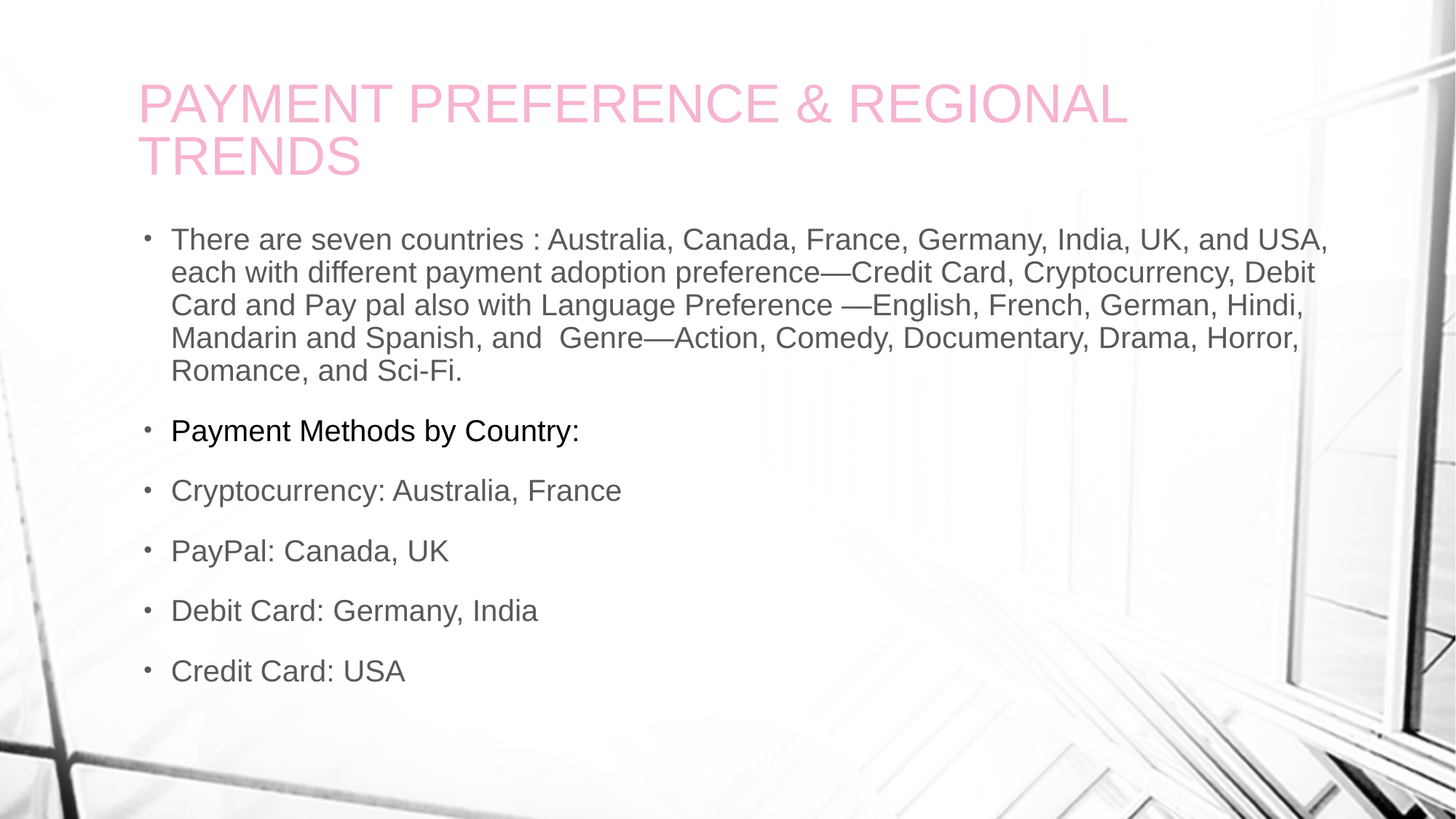

# PAYMENT PREFERENCE & REGIONAL TRENDS
There are seven countries : Australia, Canada, France, Germany, India, UK, and USA, each with different payment adoption preference—Credit Card, Cryptocurrency, Debit Card and Pay pal also with Language Preference —English, French, German, Hindi, Mandarin and Spanish, and  Genre—Action, Comedy, Documentary, Drama, Horror, Romance, and Sci-Fi.
Payment Methods by Country:
Cryptocurrency: Australia, France
PayPal: Canada, UK
Debit Card: Germany, India
Credit Card: USA